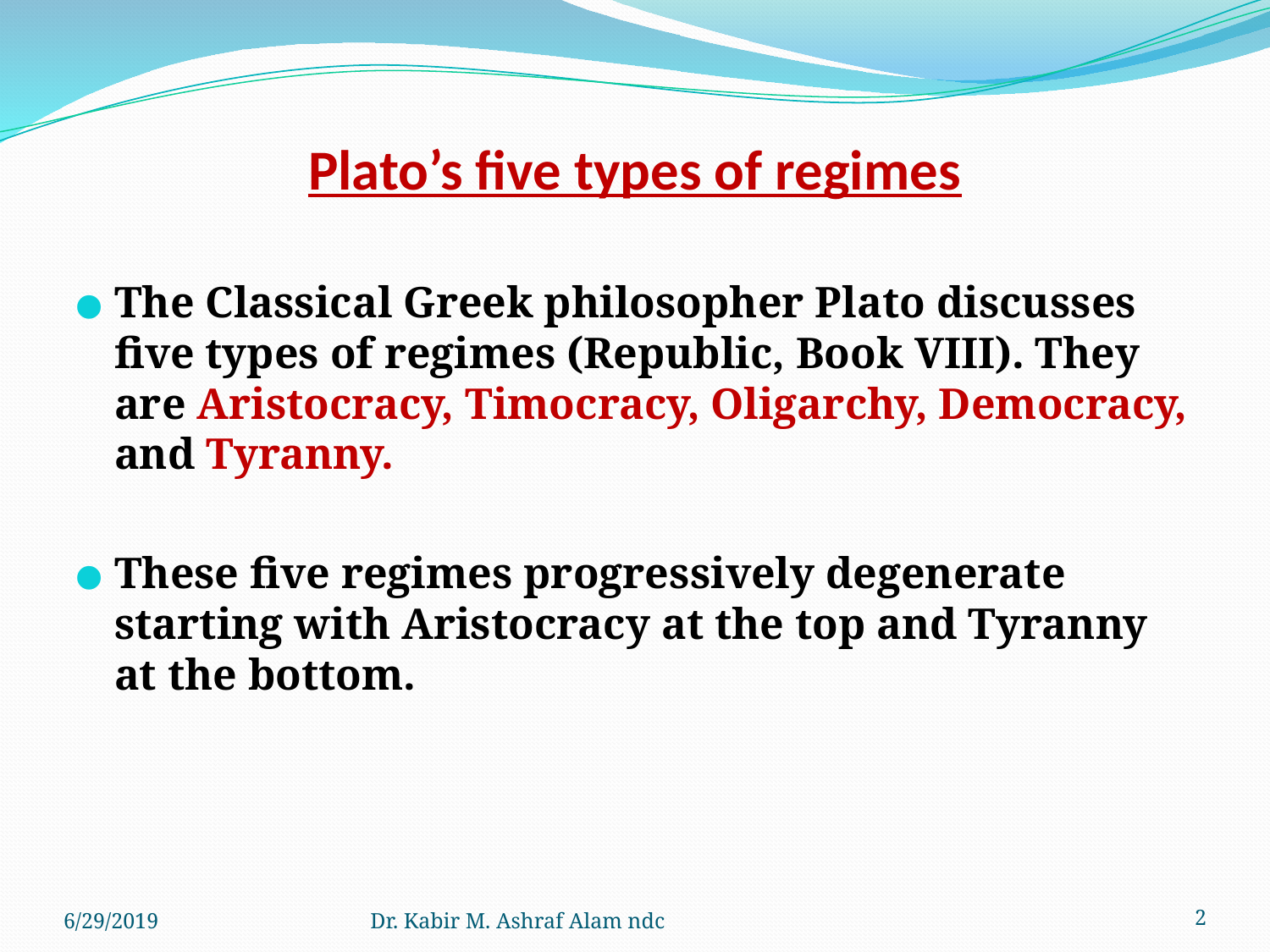

# Plato’s five types of regimes
The Classical Greek philosopher Plato discusses five types of regimes (Republic, Book VIII). They are Aristocracy, Timocracy, Oligarchy, Democracy, and Tyranny.

These five regimes progressively degenerate starting with Aristocracy at the top and Tyranny at the bottom.

6/29/2019
Dr. Kabir M. Ashraf Alam ndc
2